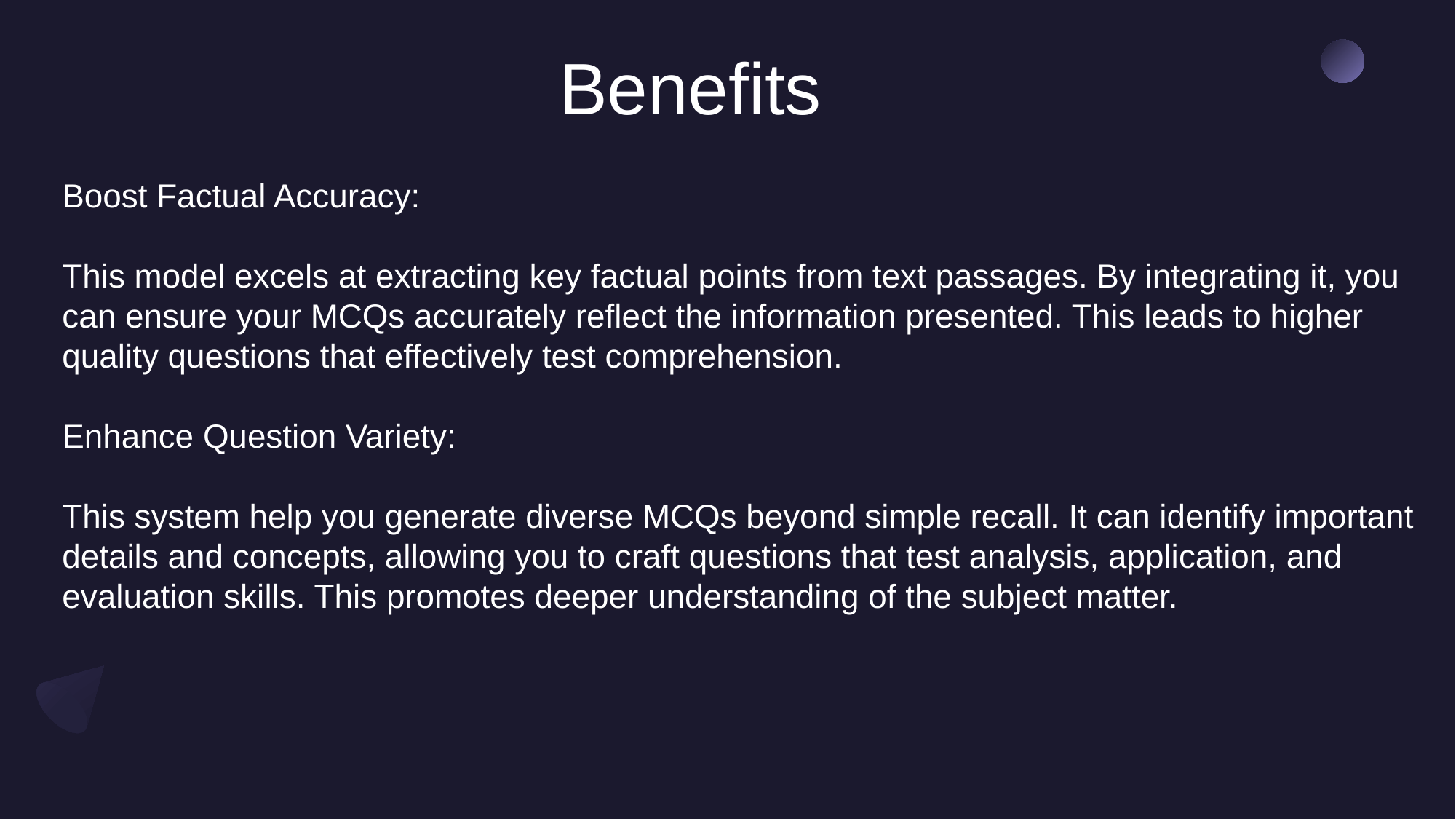

# Benefits
Boost Factual Accuracy:

This model excels at extracting key factual points from text passages. By integrating it, you can ensure your MCQs accurately reflect the information presented. This leads to higher quality questions that effectively test comprehension.

Enhance Question Variety:

This system help you generate diverse MCQs beyond simple recall. It can identify important details and concepts, allowing you to craft questions that test analysis, application, and evaluation skills. This promotes deeper understanding of the subject matter.